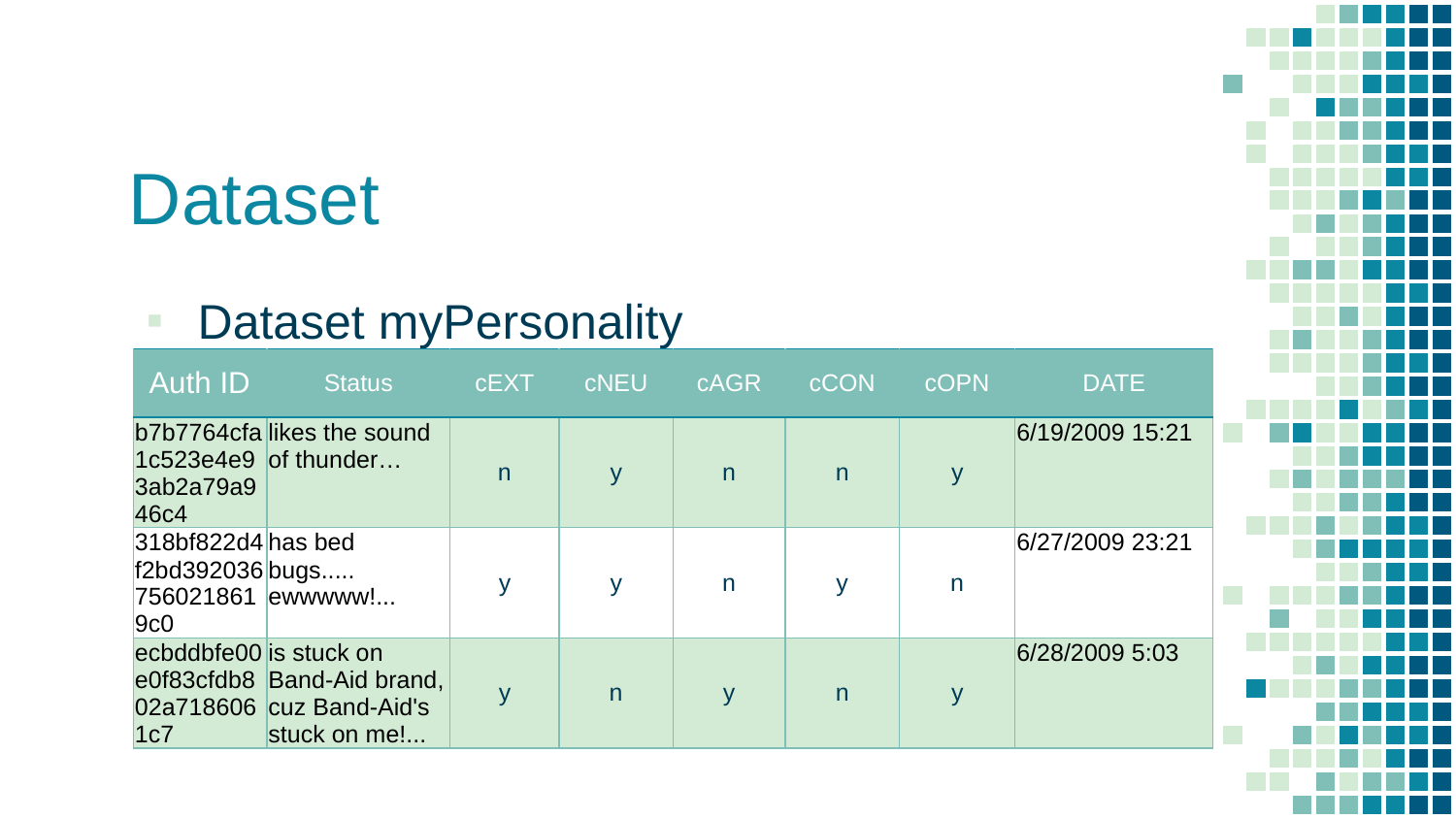

# Dataset
Dataset myPersonality

| Auth ID | Status | cEXT | cNEU | cAGR | cCON | cOPN | DATE |
| --- | --- | --- | --- | --- | --- | --- | --- |
| b7b7764cfa1c523e4e93ab2a79a946c4 | likes the sound of thunder… | n | y | n | n | y | 6/19/2009 15:21 |
| 318bf822d4f2bd3920367560218619c0 | has bed bugs..... ewwwww!... | y | y | n | y | n | 6/27/2009 23:21 |
| ecbddbfe00e0f83cfdb802a7186061c7 | is stuck on Band-Aid brand, cuz Band-Aid's stuck on me!... | y | n | y | n | y | 6/28/2009 5:03 |